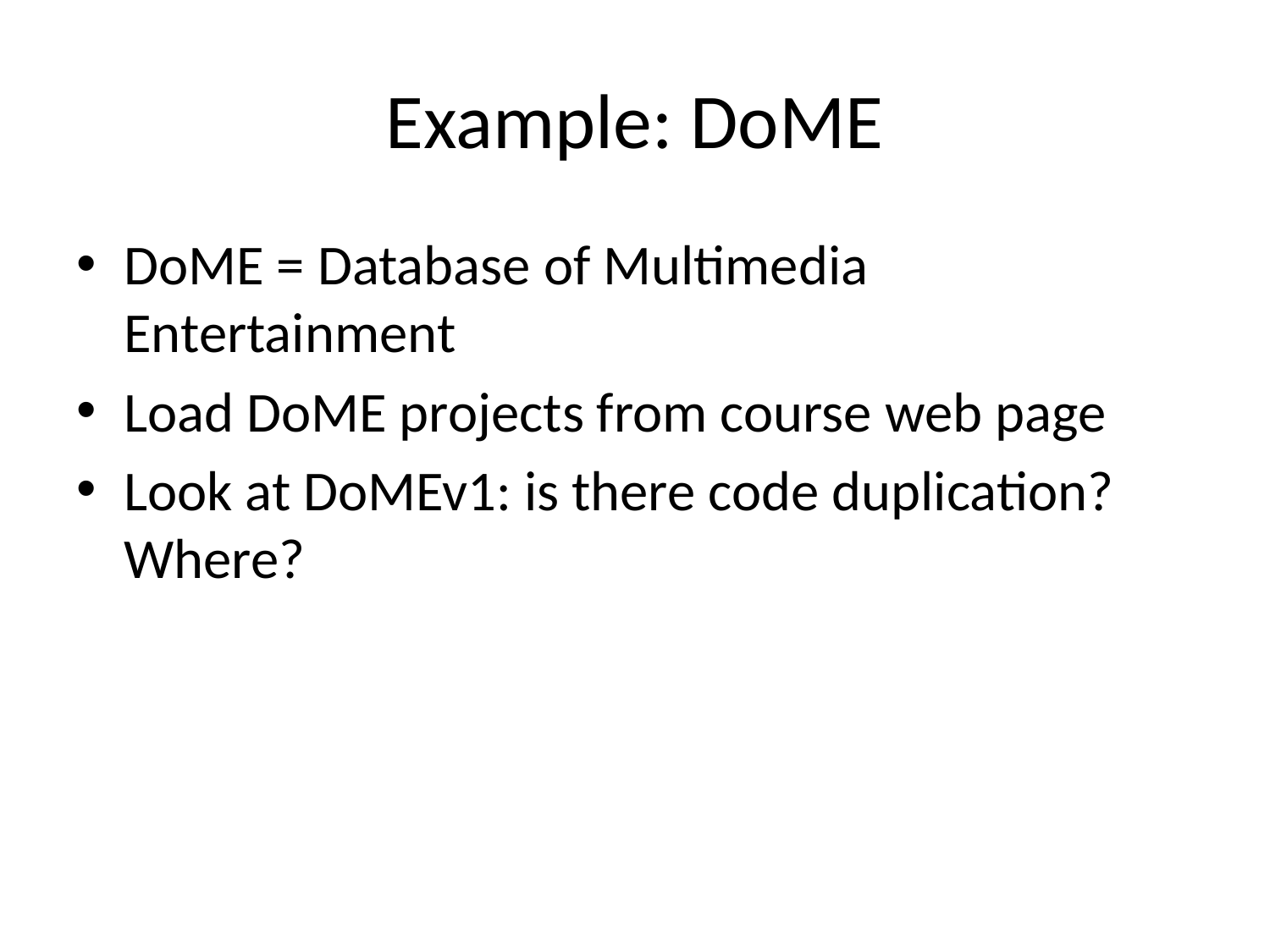

# Example: DoME
DoME = Database of Multimedia Entertainment
Load DoME projects from course web page
Look at DoMEv1: is there code duplication? Where?